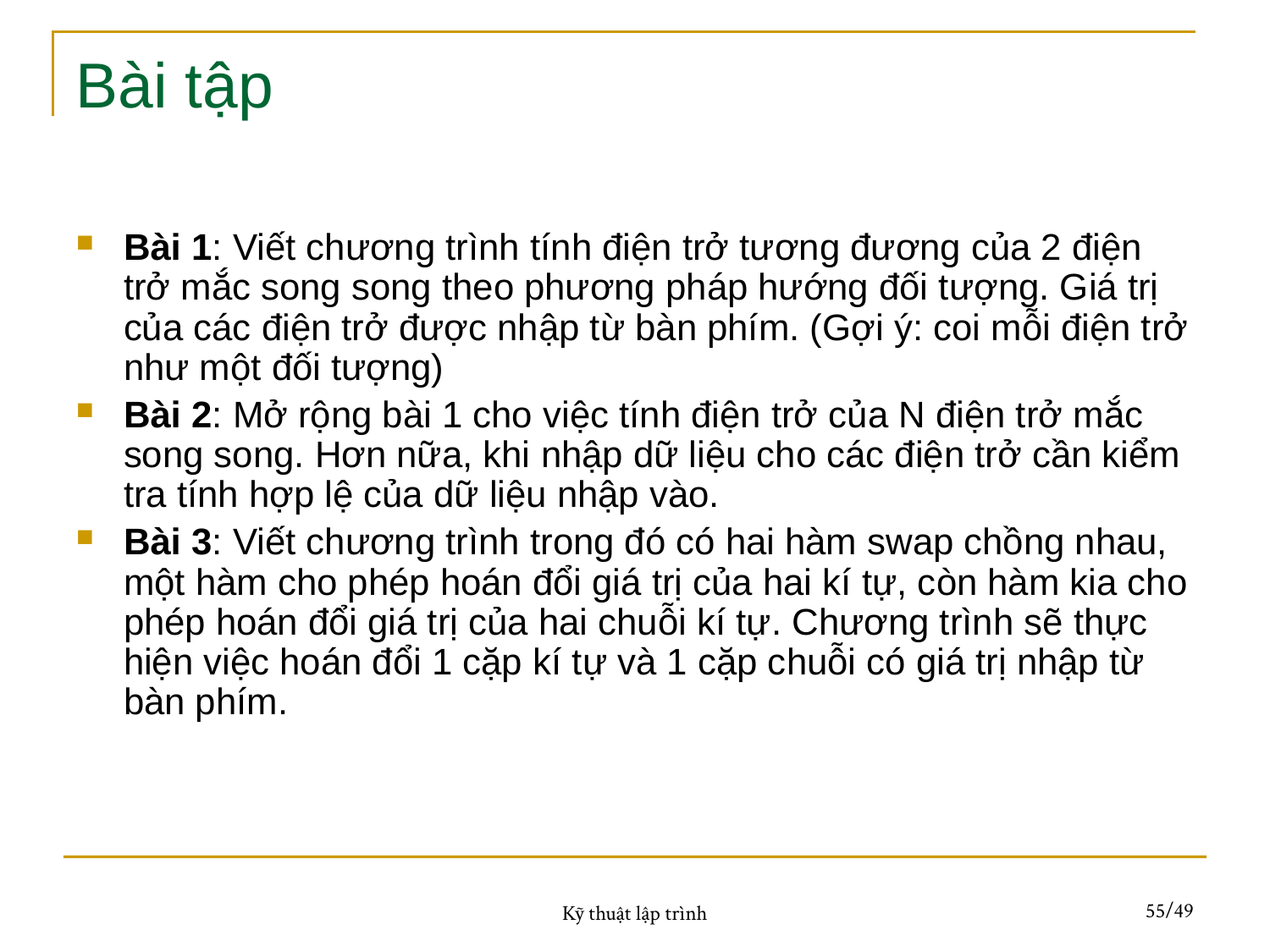

Bài tập
Bài 1: Viết chương trình tính điện trở tương đương của 2 điện trở mắc song song theo phương pháp hướng đối tượng. Giá trị của các điện trở được nhập từ bàn phím. (Gợi ý: coi mỗi điện trở như một đối tượng)
Bài 2: Mở rộng bài 1 cho việc tính điện trở của N điện trở mắc song song. Hơn nữa, khi nhập dữ liệu cho các điện trở cần kiểm tra tính hợp lệ của dữ liệu nhập vào.
Bài 3: Viết chương trình trong đó có hai hàm swap chồng nhau, một hàm cho phép hoán đổi giá trị của hai kí tự, còn hàm kia cho phép hoán đổi giá trị của hai chuỗi kí tự. Chương trình sẽ thực hiện việc hoán đổi 1 cặp kí tự và 1 cặp chuỗi có giá trị nhập từ bàn phím.
55/49
Kỹ thuật lập trình